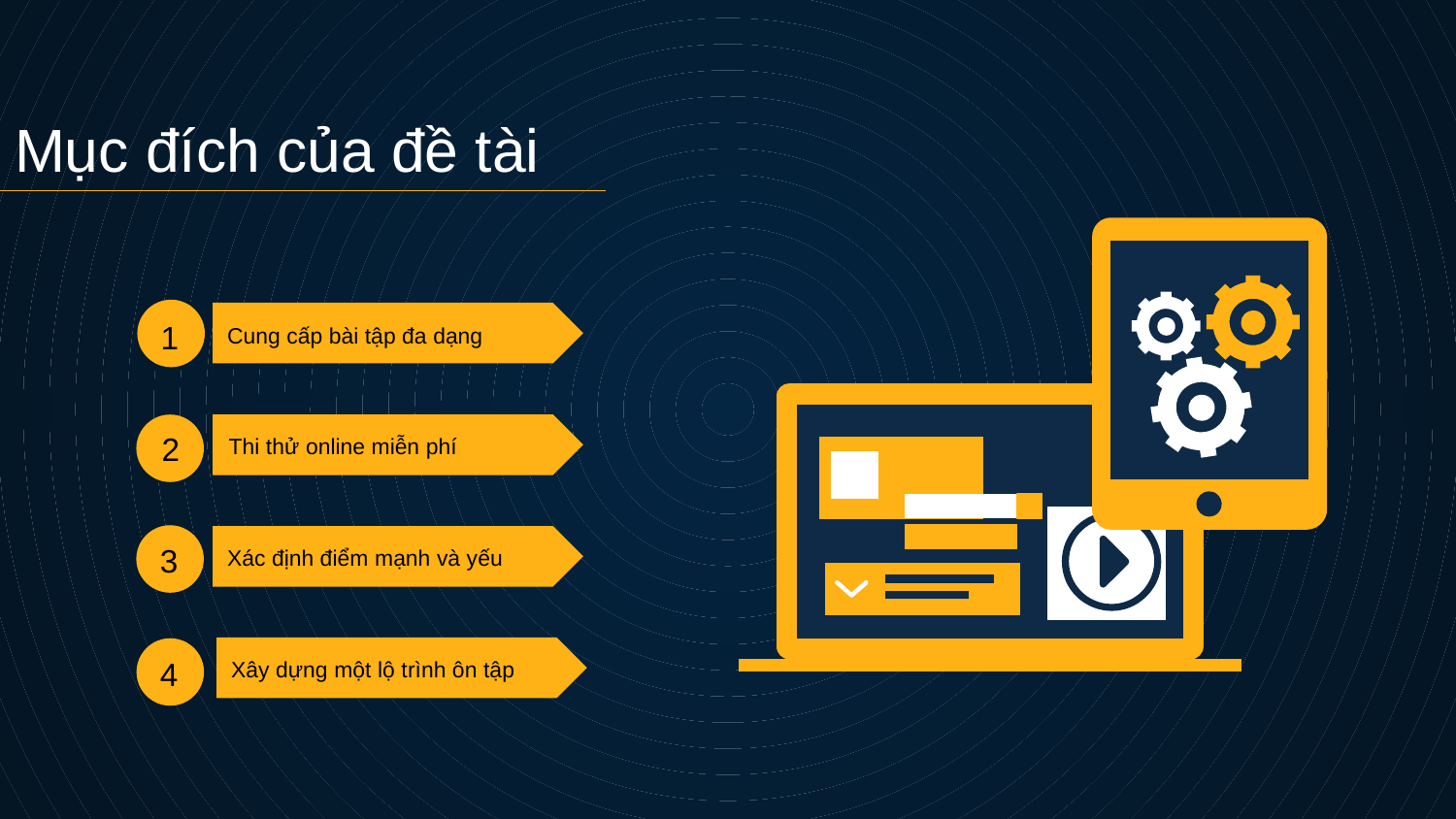

Mục đích của đề tài

2
1

# Cung cấp bài tập đa dạng

2

Thi thử online miễn phí

3

Xác định điểm mạnh và yếu

4

Xây dựng một lộ trình ôn tập